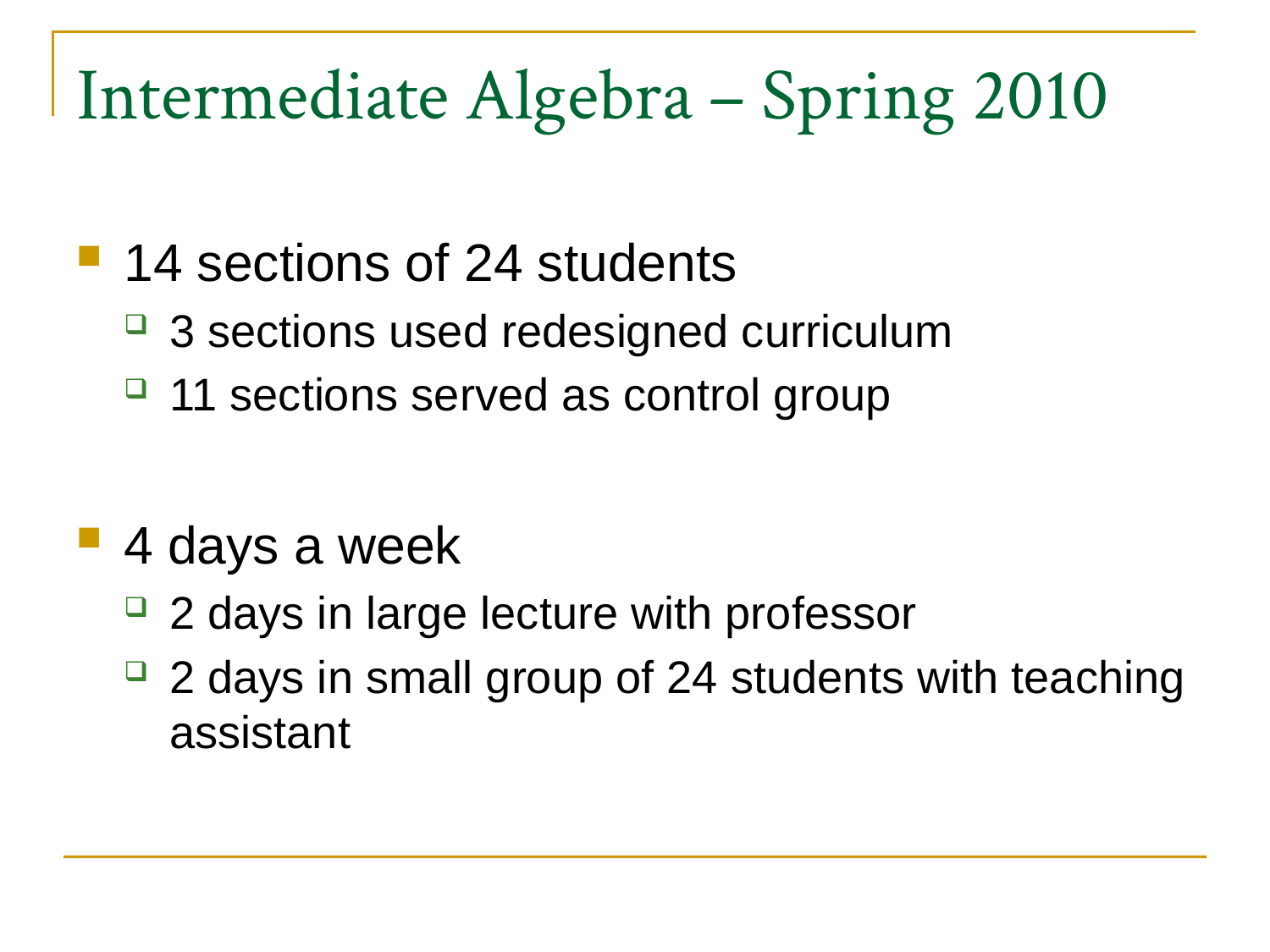

# Intermediate Algebra – Spring 2010
14 sections of 24 students
3 sections used redesigned curriculum
11 sections served as control group

4 days a week
2 days in large lecture with professor
2 days in small group of 24 students with teaching assistant